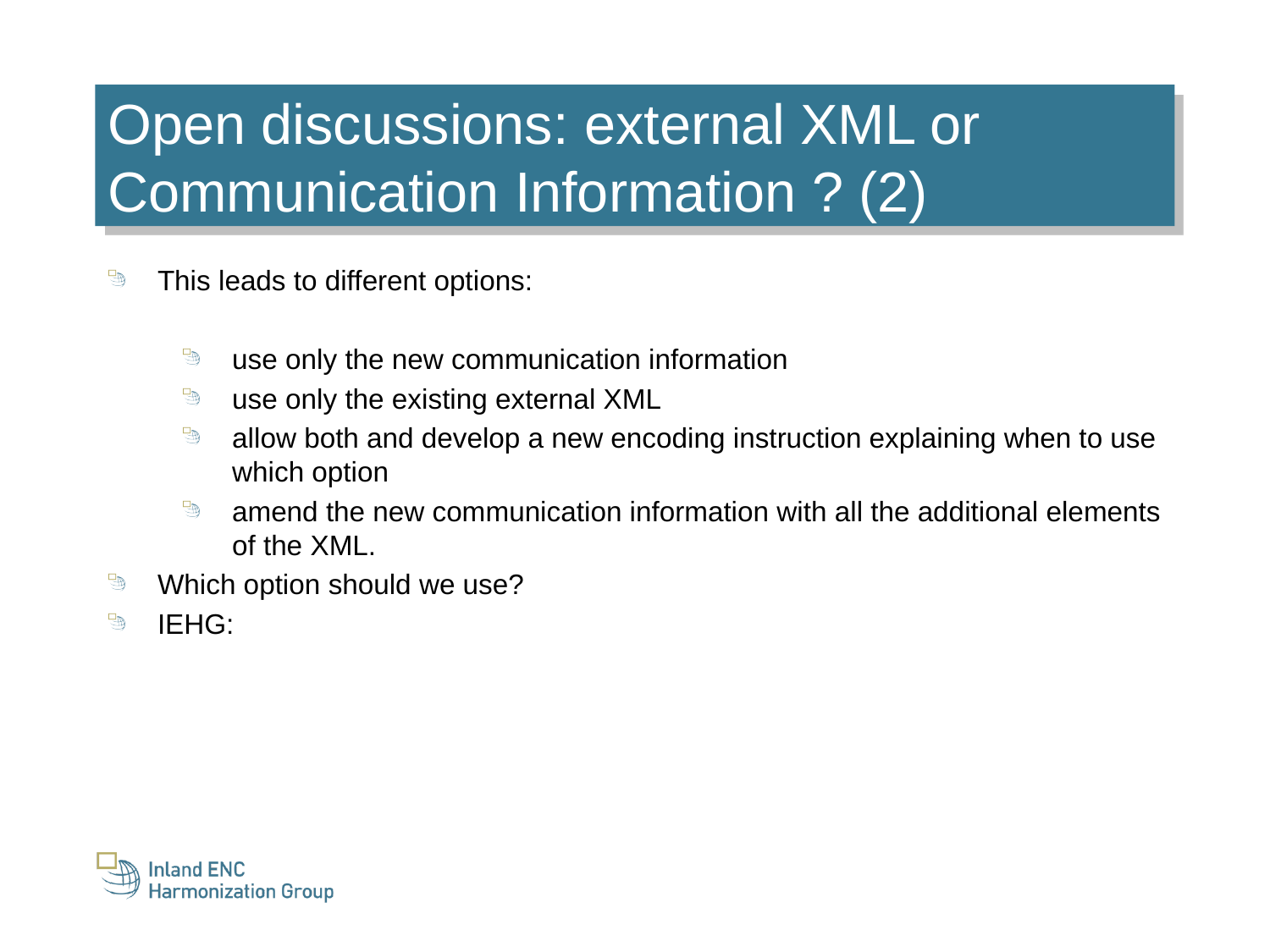

Open discussions: external XML or Communication Information ? (2)
This leads to different options:

use only the new communication information
use only the existing external XML
allow both and develop a new encoding instruction explaining when to use which option
amend the new communication information with all the additional elements of the XML.
Which option should we use?
IEHG: